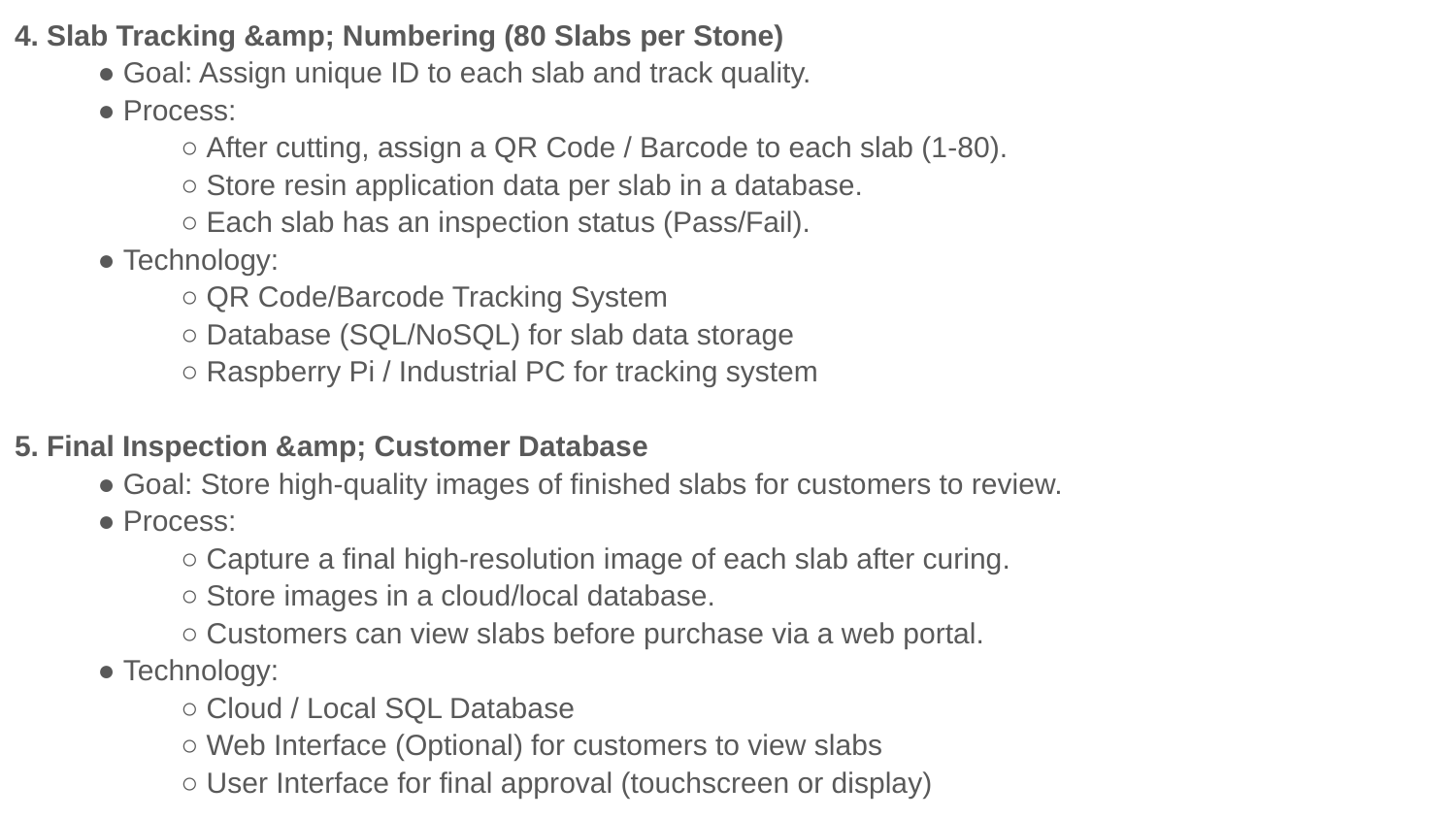

4. Slab Tracking &amp; Numbering (80 Slabs per Stone)
● Goal: Assign unique ID to each slab and track quality.
● Process:
○ After cutting, assign a QR Code / Barcode to each slab (1-80).
○ Store resin application data per slab in a database.
○ Each slab has an inspection status (Pass/Fail).
● Technology:
○ QR Code/Barcode Tracking System
○ Database (SQL/NoSQL) for slab data storage
○ Raspberry Pi / Industrial PC for tracking system

5. Final Inspection &amp; Customer Database
● Goal: Store high-quality images of finished slabs for customers to review.
● Process:
○ Capture a final high-resolution image of each slab after curing.
○ Store images in a cloud/local database.
○ Customers can view slabs before purchase via a web portal.
● Technology:
○ Cloud / Local SQL Database
○ Web Interface (Optional) for customers to view slabs
○ User Interface for final approval (touchscreen or display)